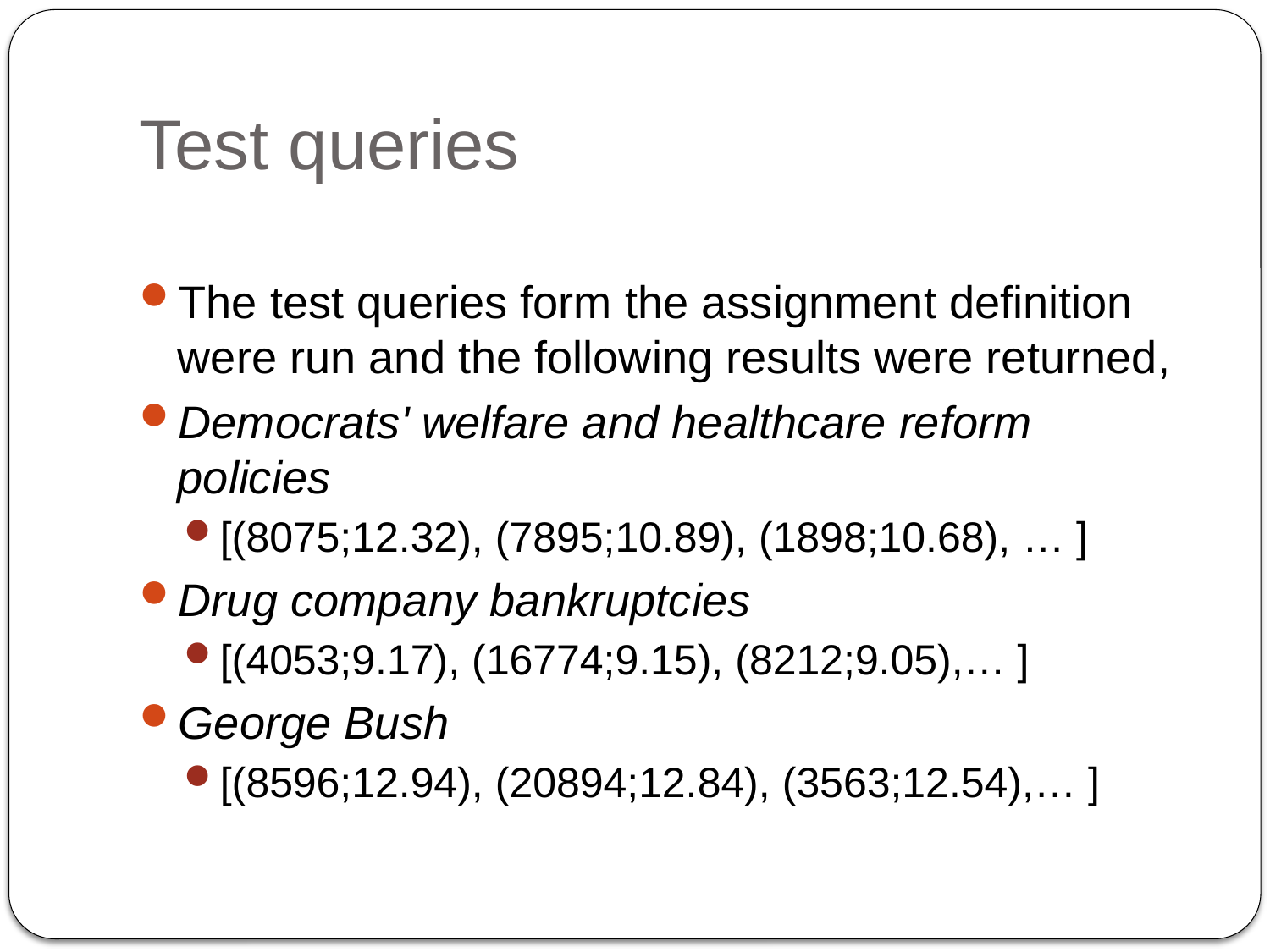

# Test queries

The test queries form the assignment definition were run and the following results were returned,
Democrats' welfare and healthcare reform policies
[(8075;12.32), (7895;10.89), (1898;10.68), … ]
Drug company bankruptcies
[(4053;9.17), (16774;9.15), (8212;9.05),… ]
George Bush
[(8596;12.94), (20894;12.84), (3563;12.54),… ]